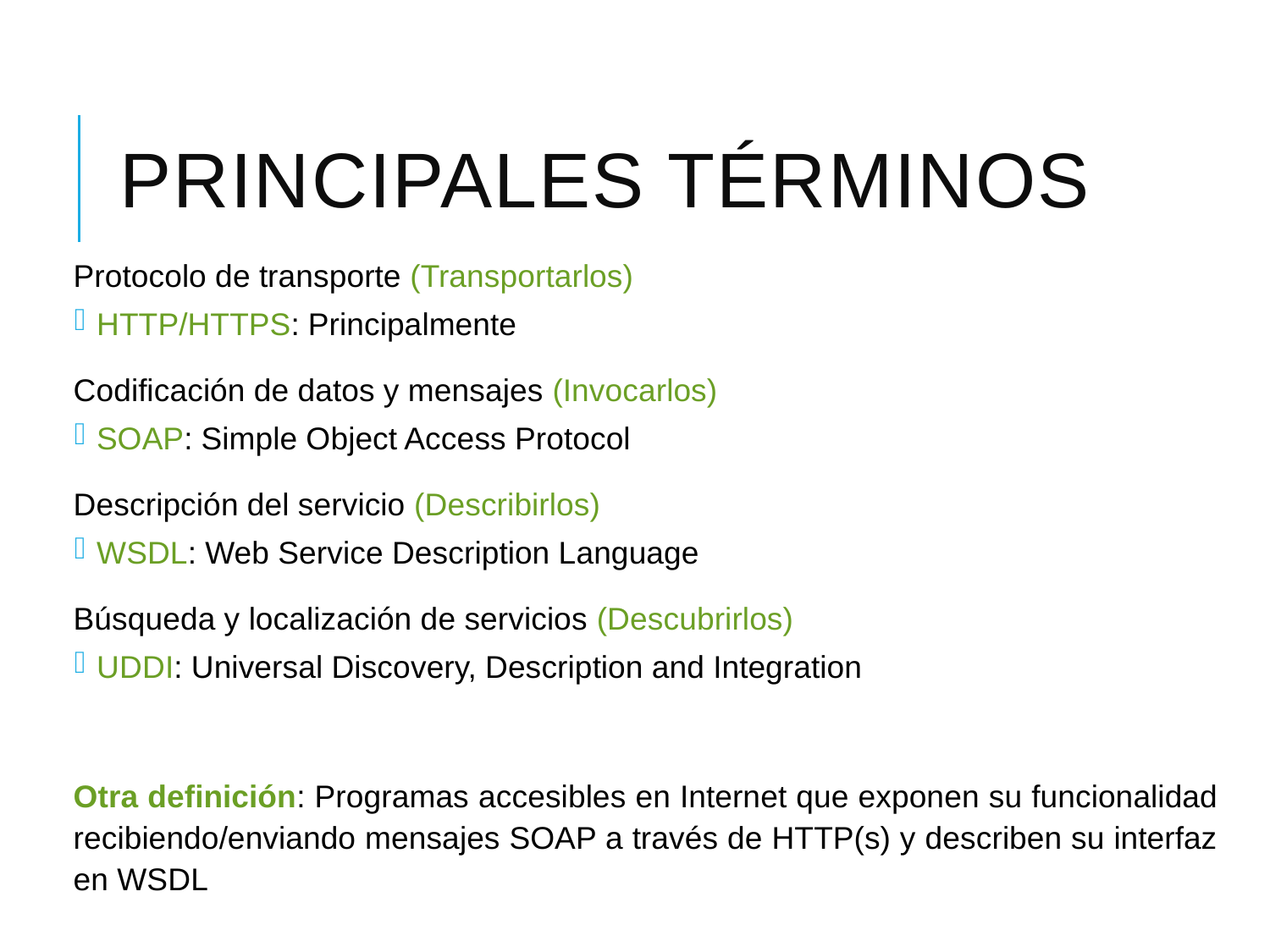

# Principales Términos
Protocolo de transporte (Transportarlos)
HTTP/HTTPS: Principalmente
Codificación de datos y mensajes (Invocarlos)
SOAP: Simple Object Access Protocol
Descripción del servicio (Describirlos)
WSDL: Web Service Description Language
Búsqueda y localización de servicios (Descubrirlos)
UDDI: Universal Discovery, Description and Integration

	Otra definición: Programas accesibles en Internet que exponen su funcionalidad recibiendo/enviando mensajes SOAP a través de HTTP(s) y describen su interfaz en WSDL